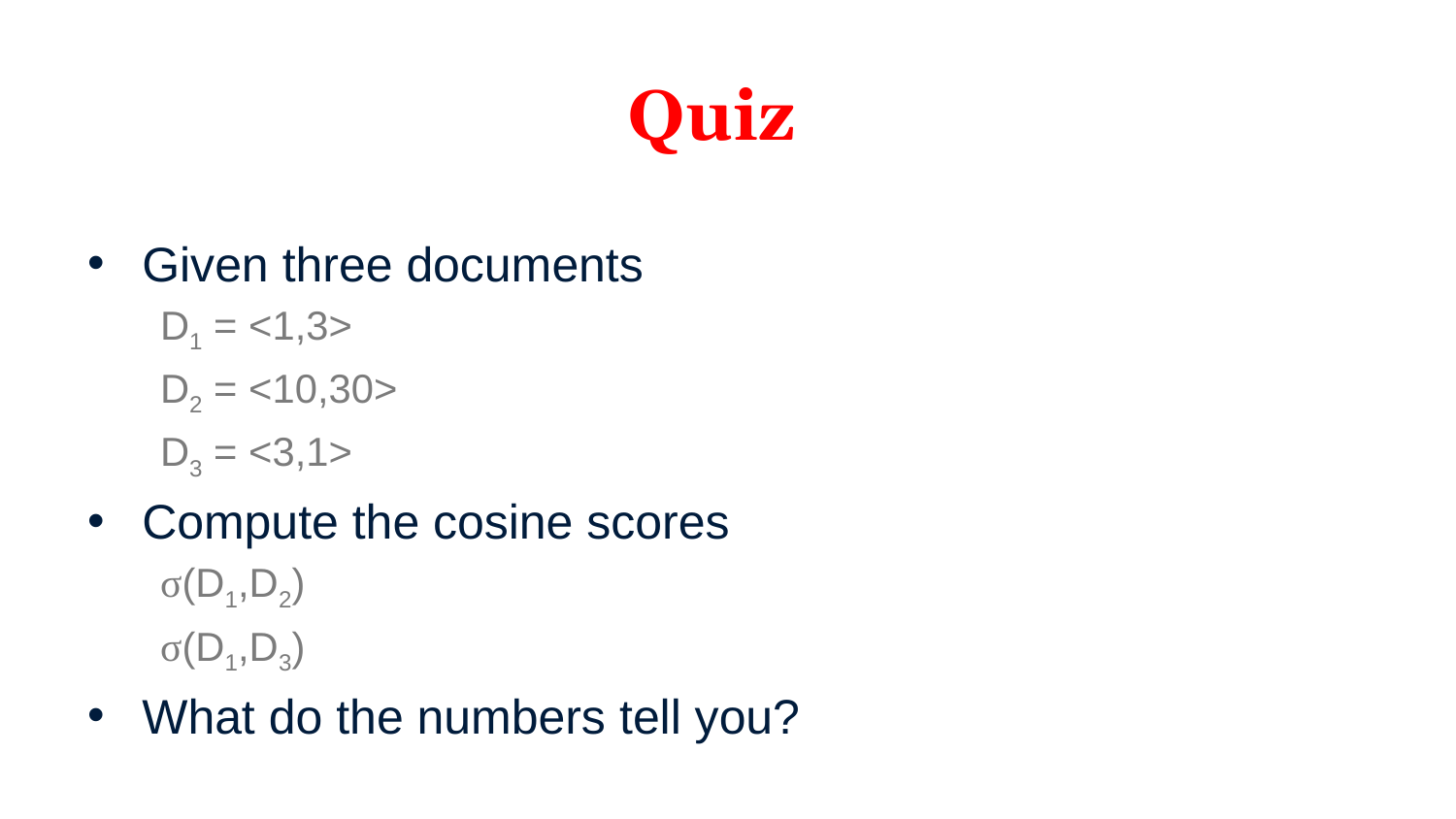

# Quiz
Given three documents
D1 = <1,3>
D2 = <10,30>
D3 = <3,1>
Compute the cosine scores
σ(D1,D2)
σ(D1,D3)
What do the numbers tell you?